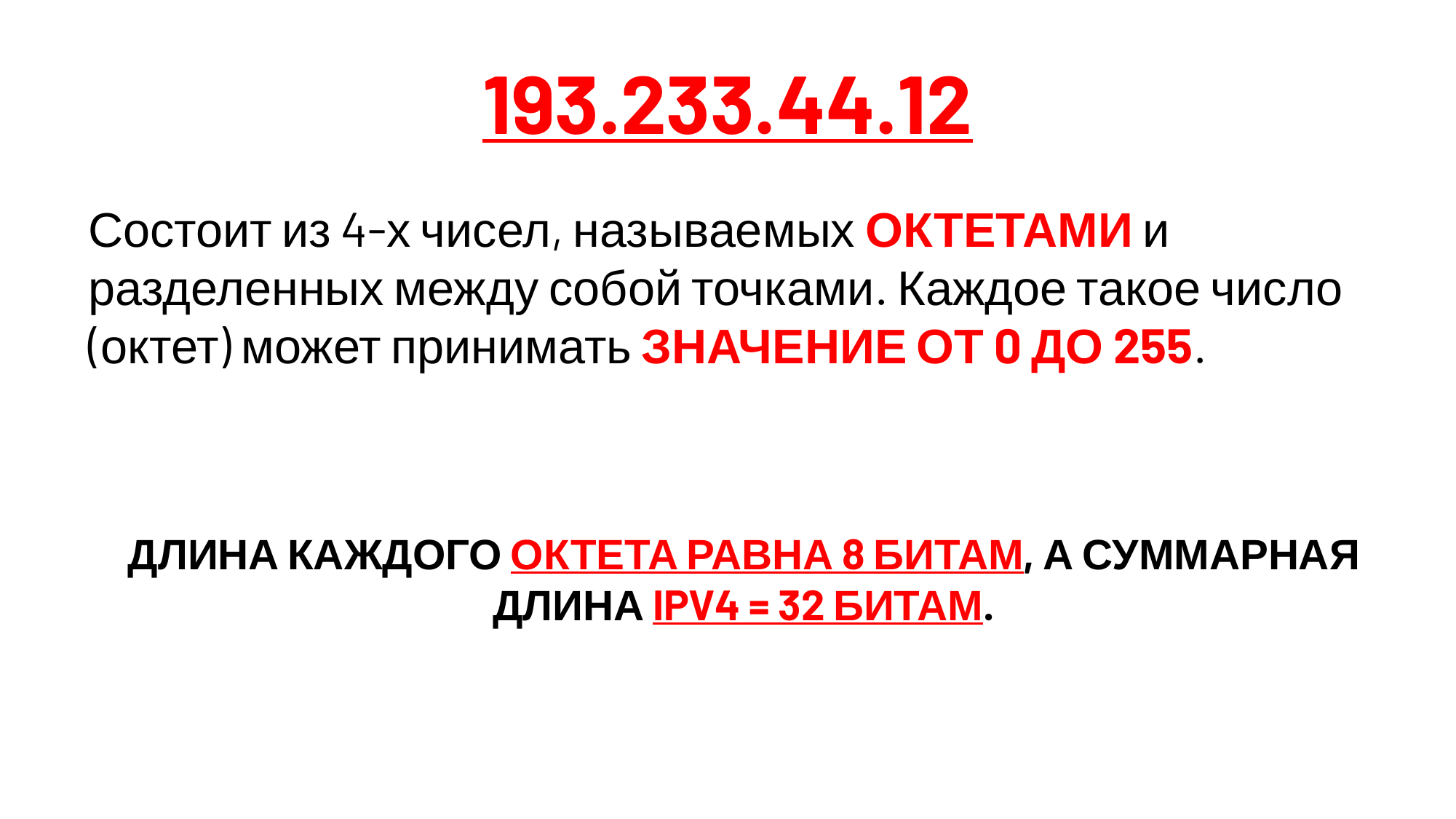

193.233.44.12
Состоит из 4-х чисел, называемых ОКТЕТАМИ и разделенных между собой точками. Каждое такое число (октет) может принимать ЗНАЧЕНИЕ ОТ 0 ДО 255.
ДЛИНА КАЖДОГО ОКТЕТА РАВНА 8 БИТАМ, А СУММАРНАЯ ДЛИНА IPV4 = 32 БИТАМ.